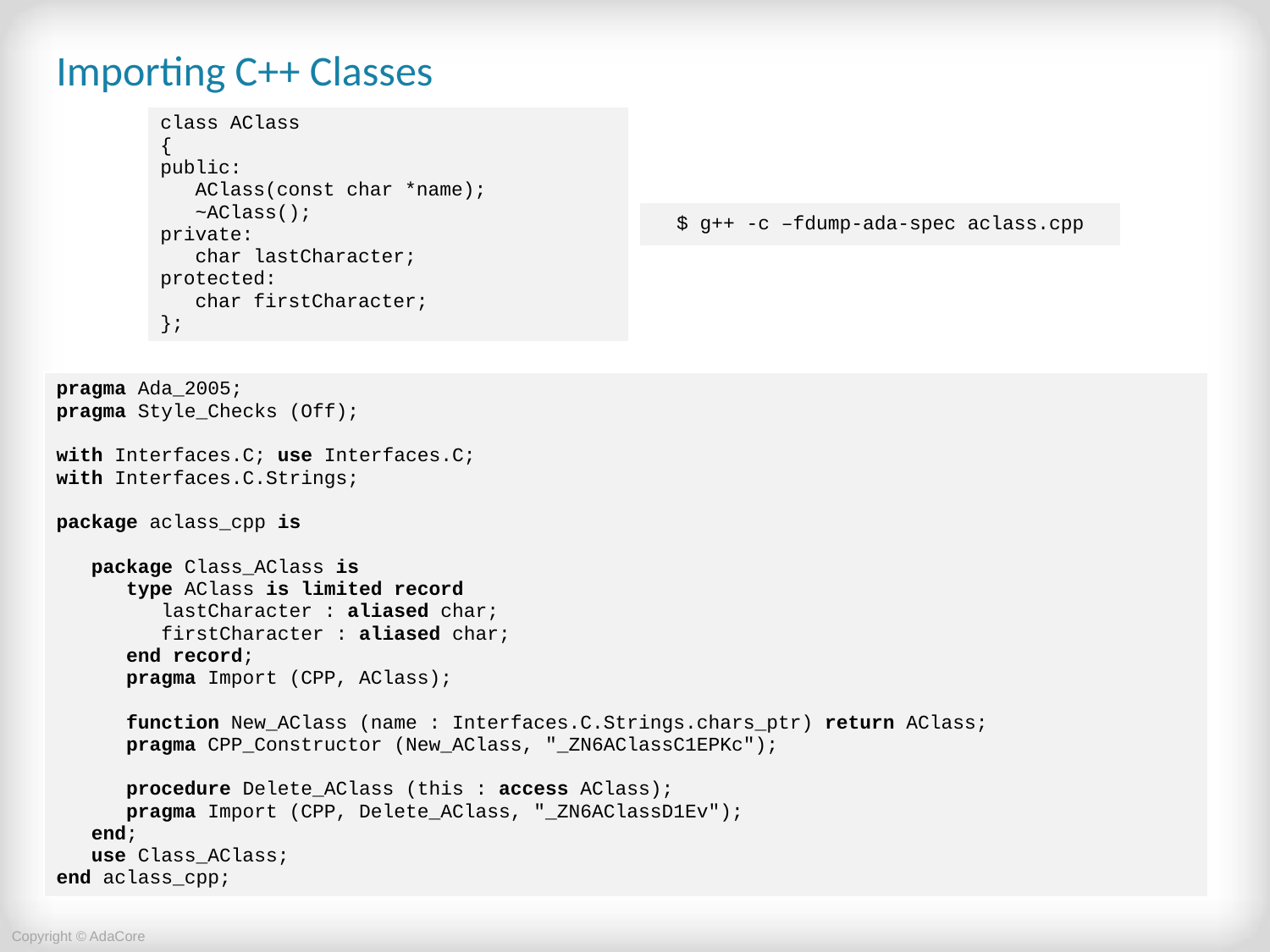

# Importing C++ Classes
| class AClass { public: AClass(const char \*name); ~AClass(); private: char lastCharacter; protected: char firstCharacter; }; |
| --- |
| $ g++ -c –fdump-ada-spec aclass.cpp |
| --- |
| pragma Ada\_2005; pragma Style\_Checks (Off); with Interfaces.C; use Interfaces.C; with Interfaces.C.Strings; package aclass\_cpp is package Class\_AClass is type AClass is limited record lastCharacter : aliased char; firstCharacter : aliased char; end record; pragma Import (CPP, AClass); function New\_AClass (name : Interfaces.C.Strings.chars\_ptr) return AClass; pragma CPP\_Constructor (New\_AClass, "\_ZN6AClassC1EPKc"); procedure Delete\_AClass (this : access AClass); pragma Import (CPP, Delete\_AClass, "\_ZN6AClassD1Ev"); end; use Class\_AClass; end aclass\_cpp; |
| --- |